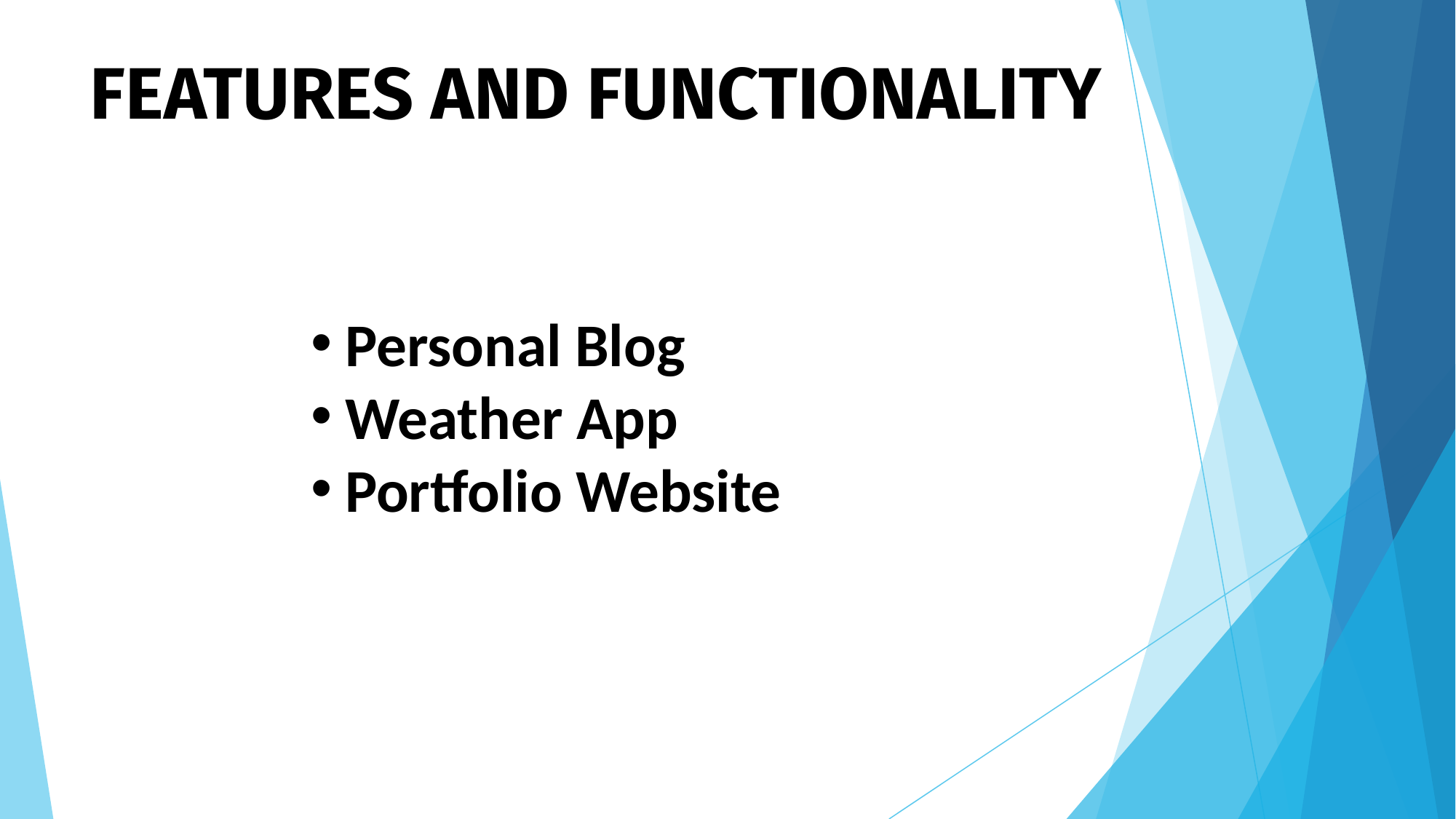

# FEATURES AND FUNCTIONALITY

Personal Blog
Weather App
Portfolio Website